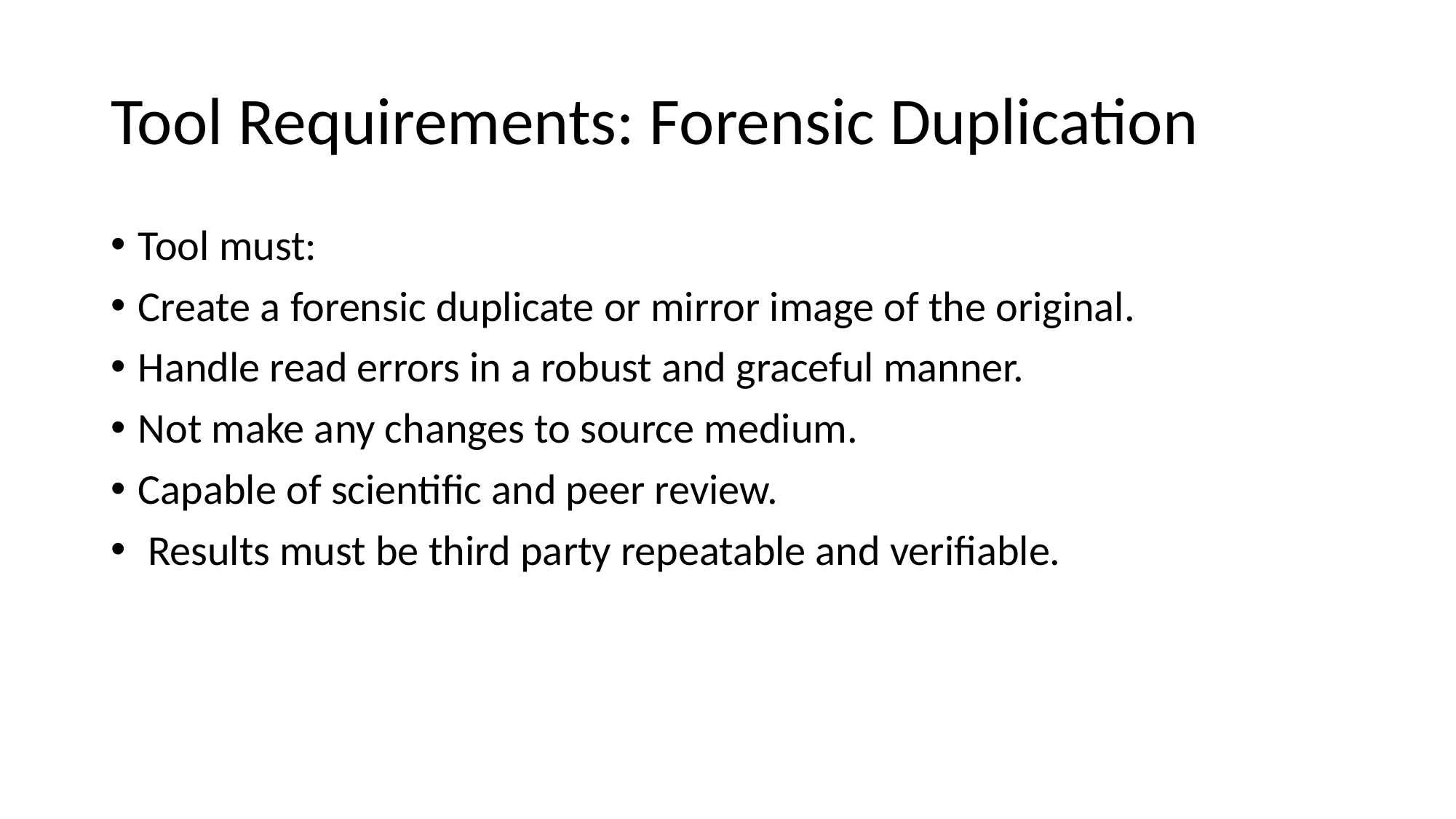

# Tool Requirements: Forensic Duplication
Tool must:
Create a forensic duplicate or mirror image of the original.
Handle read errors in a robust and graceful manner.
Not make any changes to source medium.
Capable of scientific and peer review.
 Results must be third party repeatable and verifiable.